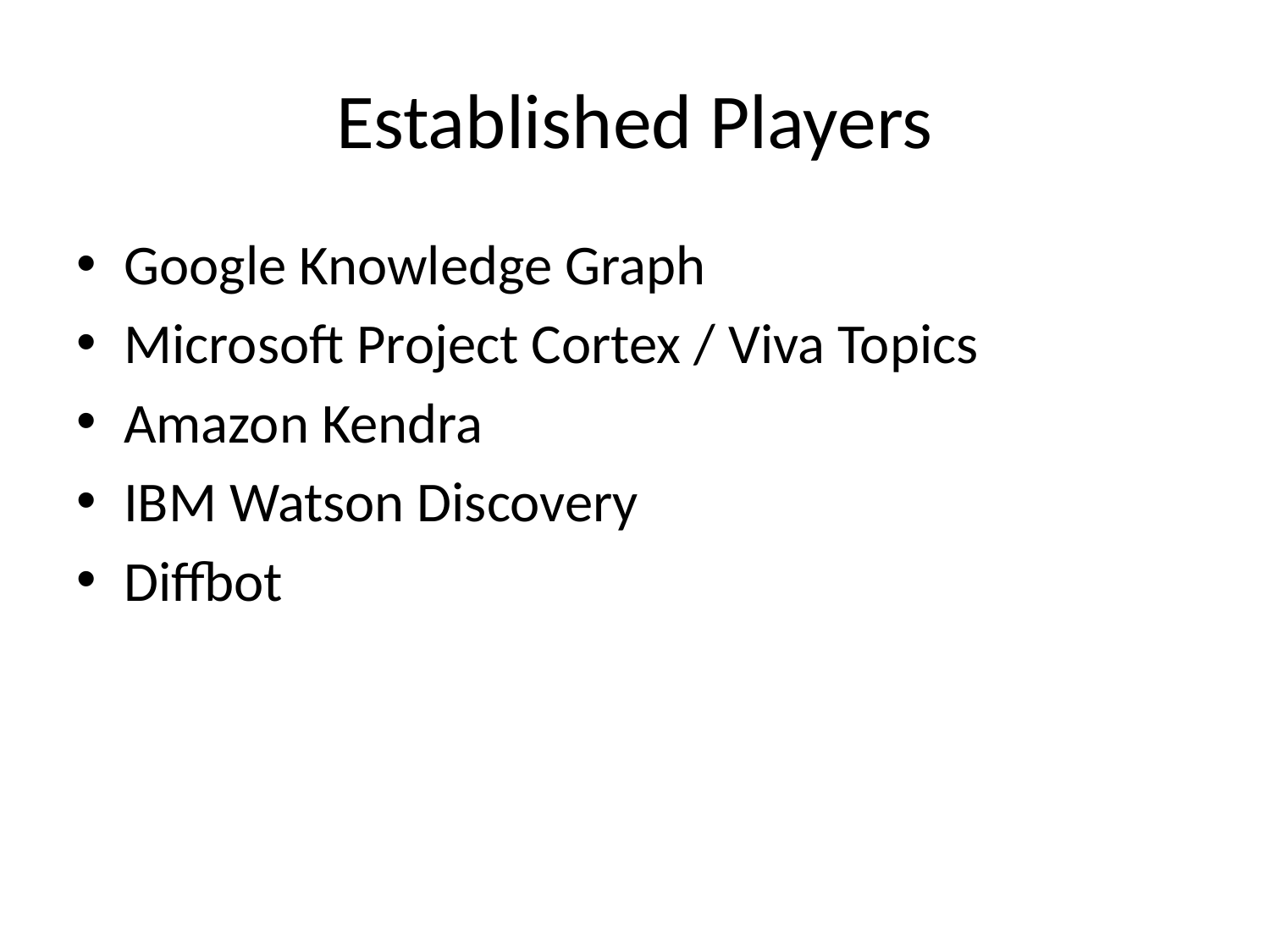

# Established Players
Google Knowledge Graph
Microsoft Project Cortex / Viva Topics
Amazon Kendra
IBM Watson Discovery
Diffbot